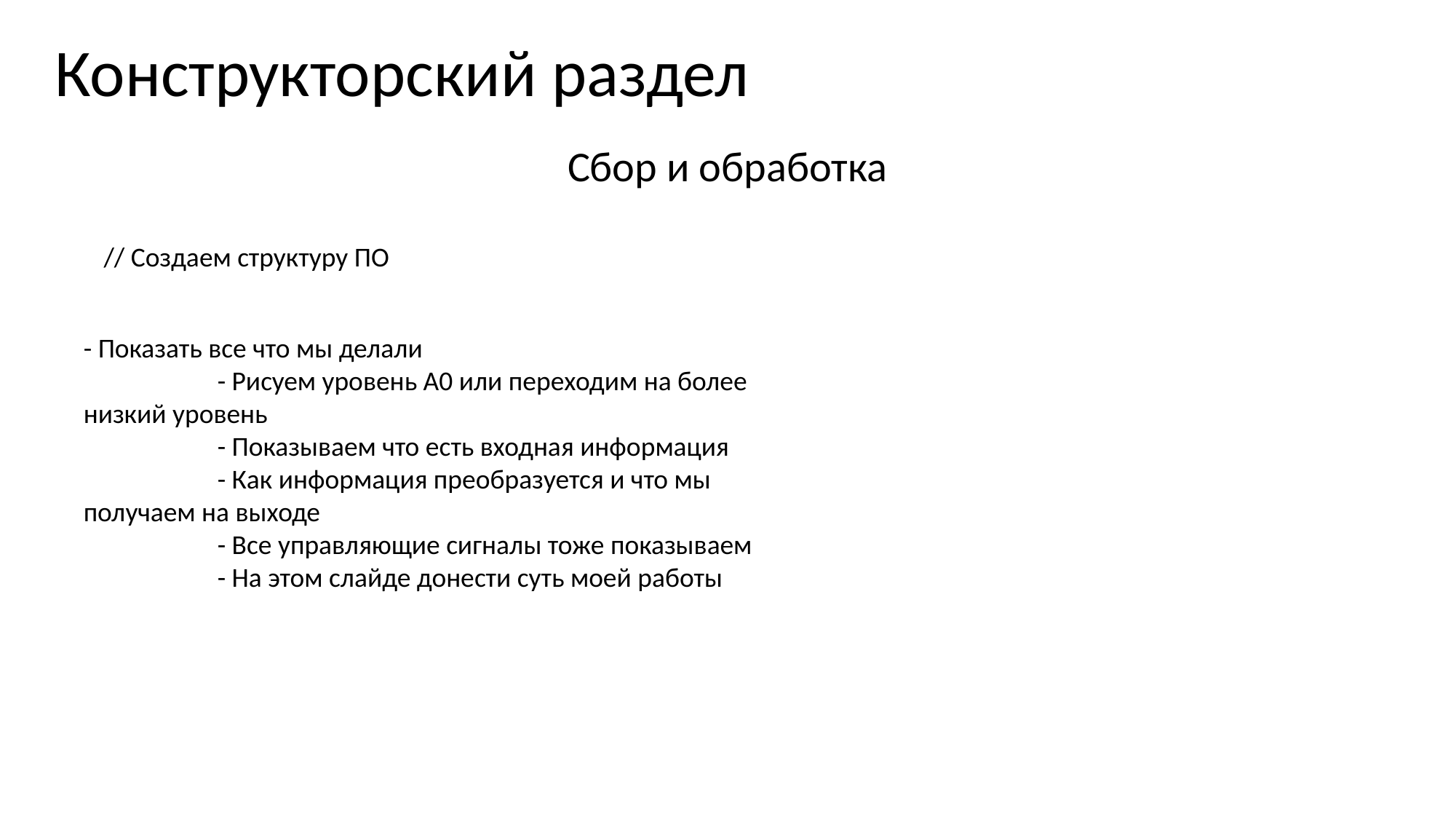

Конструкторский раздел
Сбор и обработка
// Создаем структуру ПО
- Показать все что мы делали
	    - Рисуем уровень А0 или переходим на более низкий уровень
	    - Показываем что есть входная информация
	    - Как информация преобразуется и что мы получаем на выходе
	    - Все управляющие сигналы тоже показываем
	    - На этом слайде донести суть моей работы